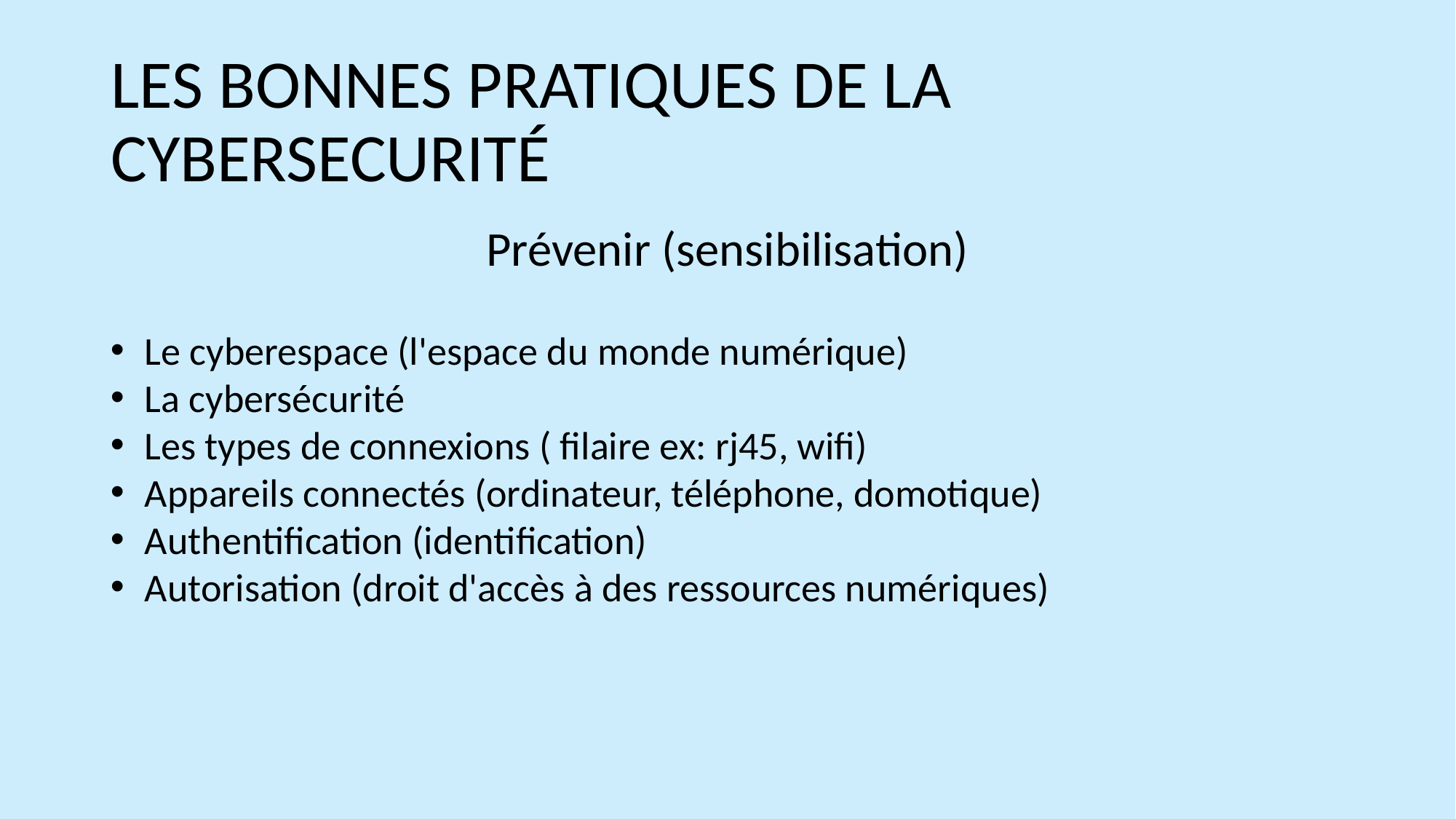

# LES BONNES PRATIQUES DE LA CYBERSECURITÉ
Prévenir (sensibilisation)
Le cyberespace (l'espace du monde numérique)
La cybersécurité
Les types de connexions ( filaire ex: rj45, wifi)
Appareils connectés (ordinateur, téléphone, domotique)
Authentification (identification)
Autorisation (droit d'accès à des ressources numériques)